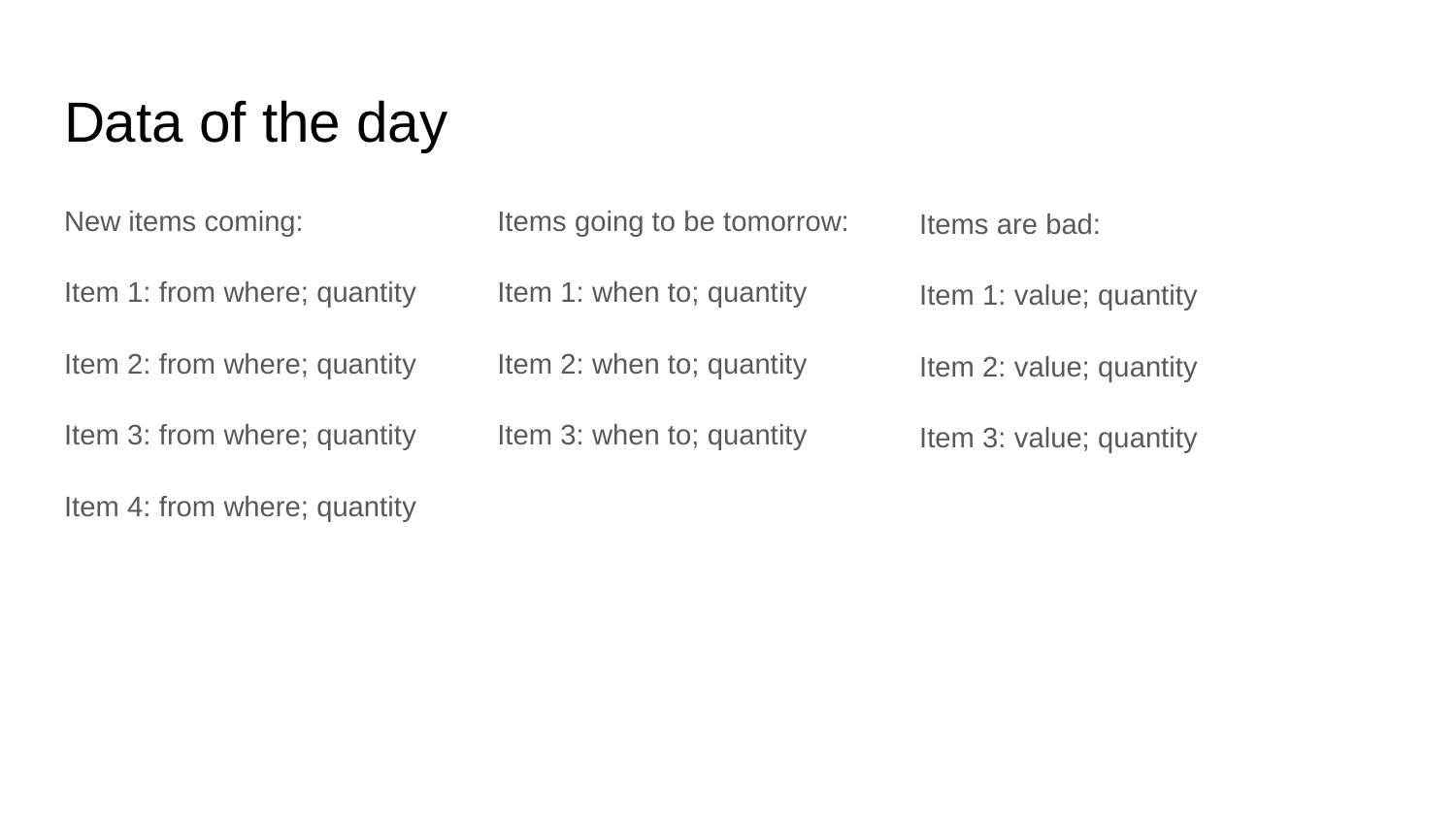

# Data of the day
New items coming:
Item 1: from where; quantity
Item 2: from where; quantity
Item 3: from where; quantity
Item 4: from where; quantity

Items going to be tomorrow:
Item 1: when to; quantity
Item 2: when to; quantity
Item 3: when to; quantity
Items are bad:
Item 1: value; quantity
Item 2: value; quantity
Item 3: value; quantity